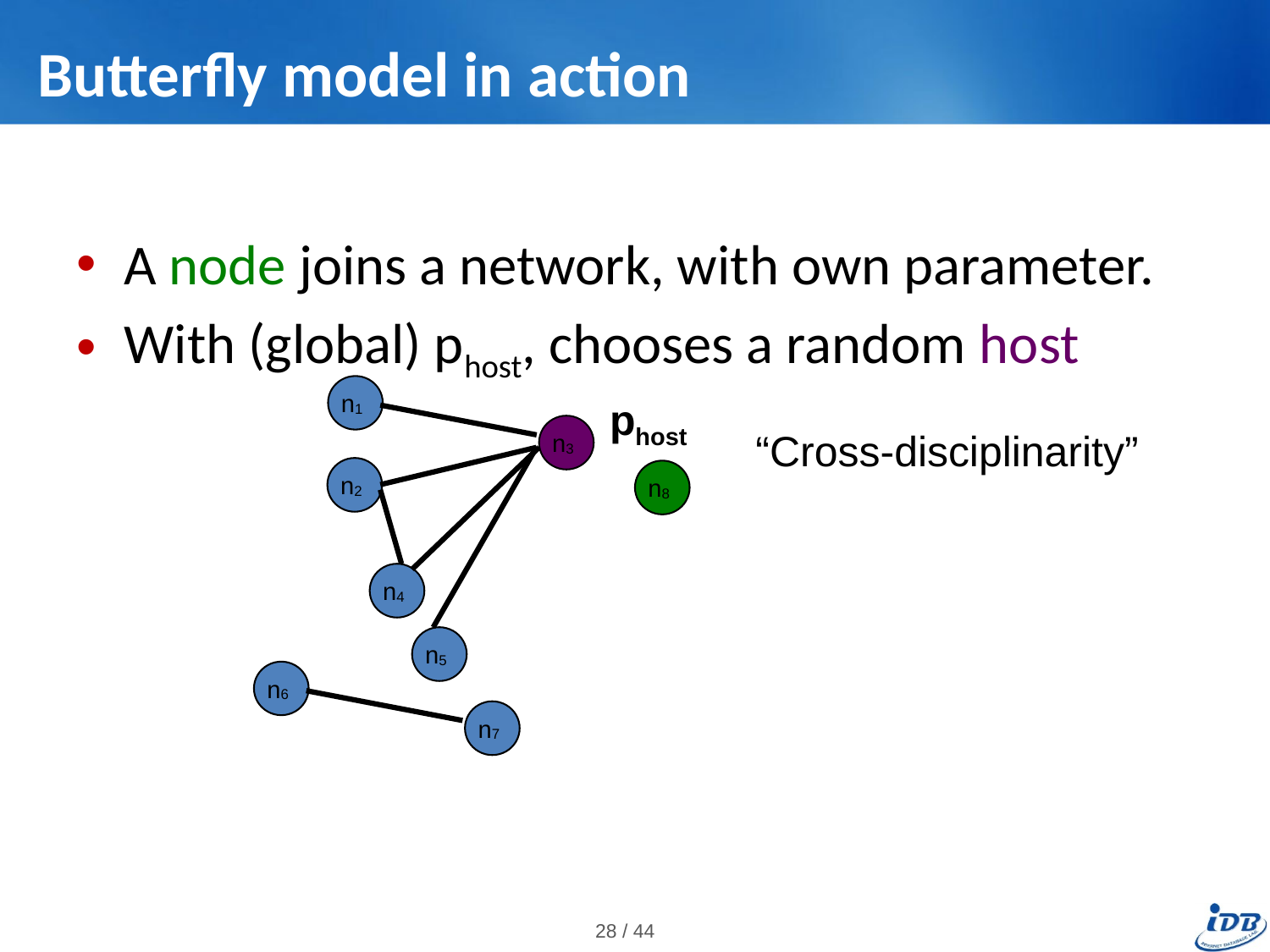

# Butterfly model in action
A node joins a network, with own parameter.
With (global) phost, chooses a random host

n1

n3

n2

n4
n5
n6

n7
phost
“Cross-disciplinarity”
n8